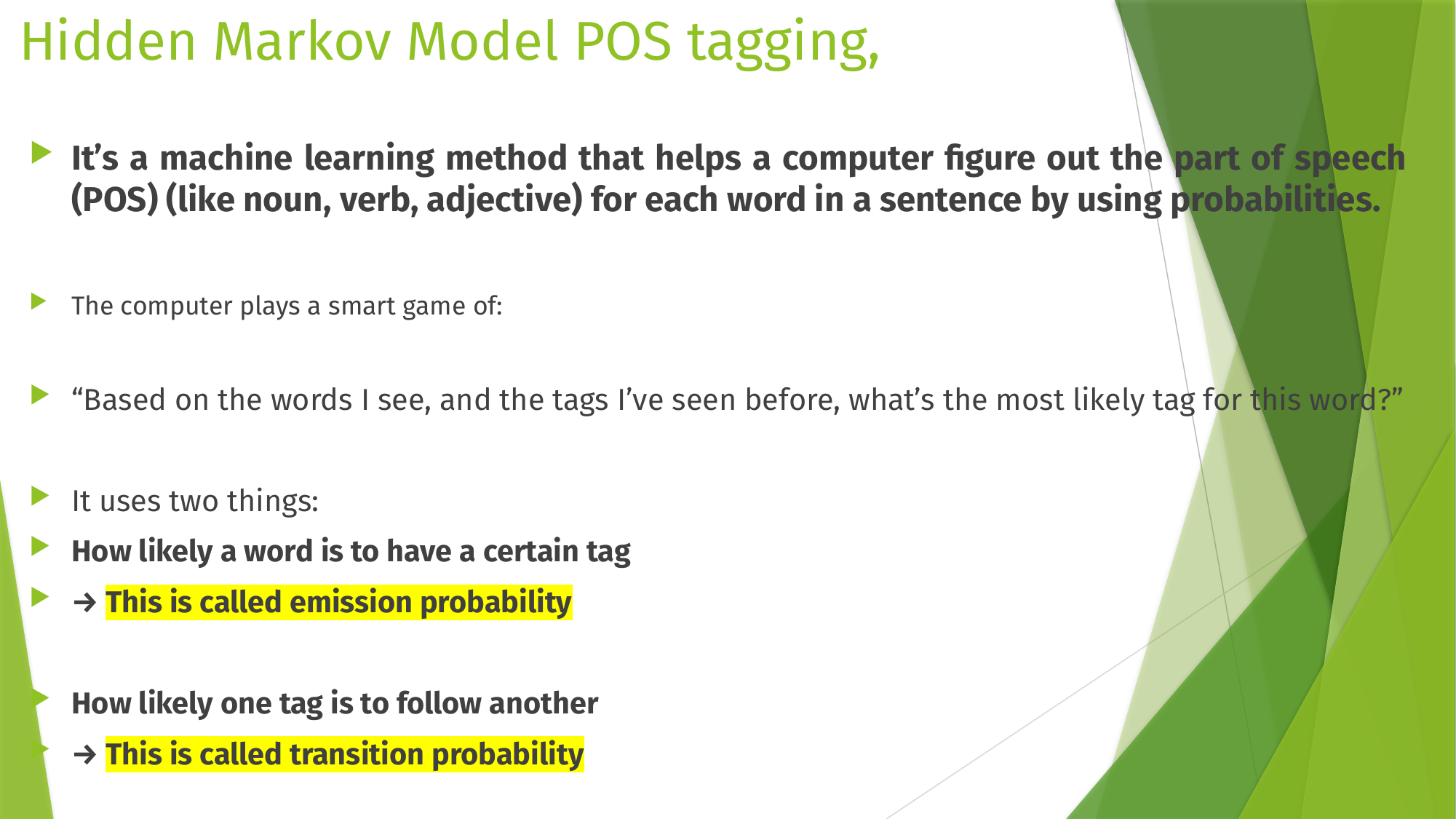

# Hidden Markov Model POS tagging,
It’s a machine learning method that helps a computer figure out the part of speech (POS) (like noun, verb, adjective) for each word in a sentence by using probabilities.

The computer plays a smart game of:

“Based on the words I see, and the tags I’ve seen before, what’s the most likely tag for this word?”

It uses two things:
How likely a word is to have a certain tag
→ This is called emission probability

How likely one tag is to follow another
→ This is called transition probability